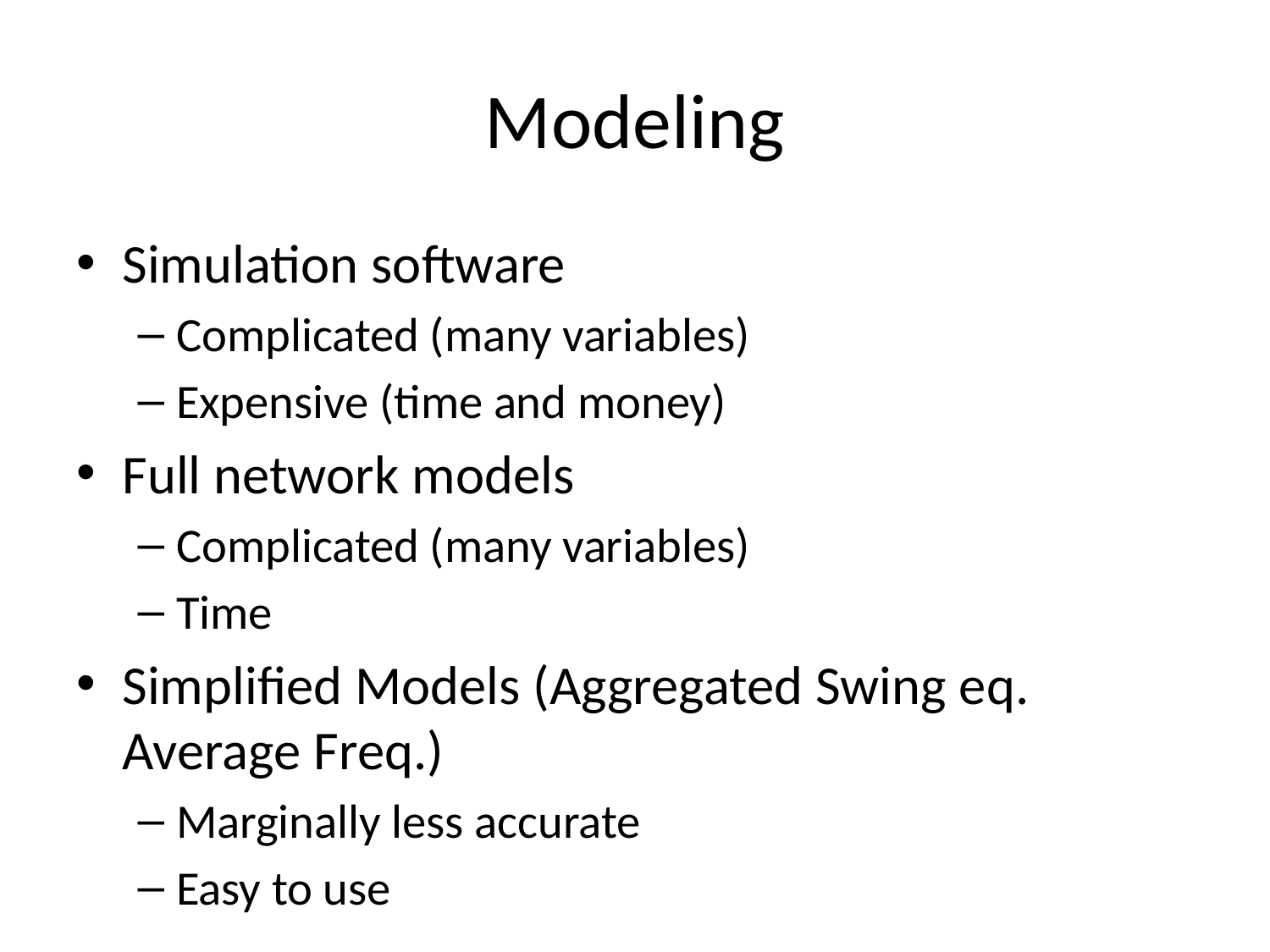

# Modeling
Simulation software
Complicated (many variables)
Expensive (time and money)
Full network models
Complicated (many variables)
Time
Simplified Models (Aggregated Swing eq. Average Freq.)
Marginally less accurate
Easy to use